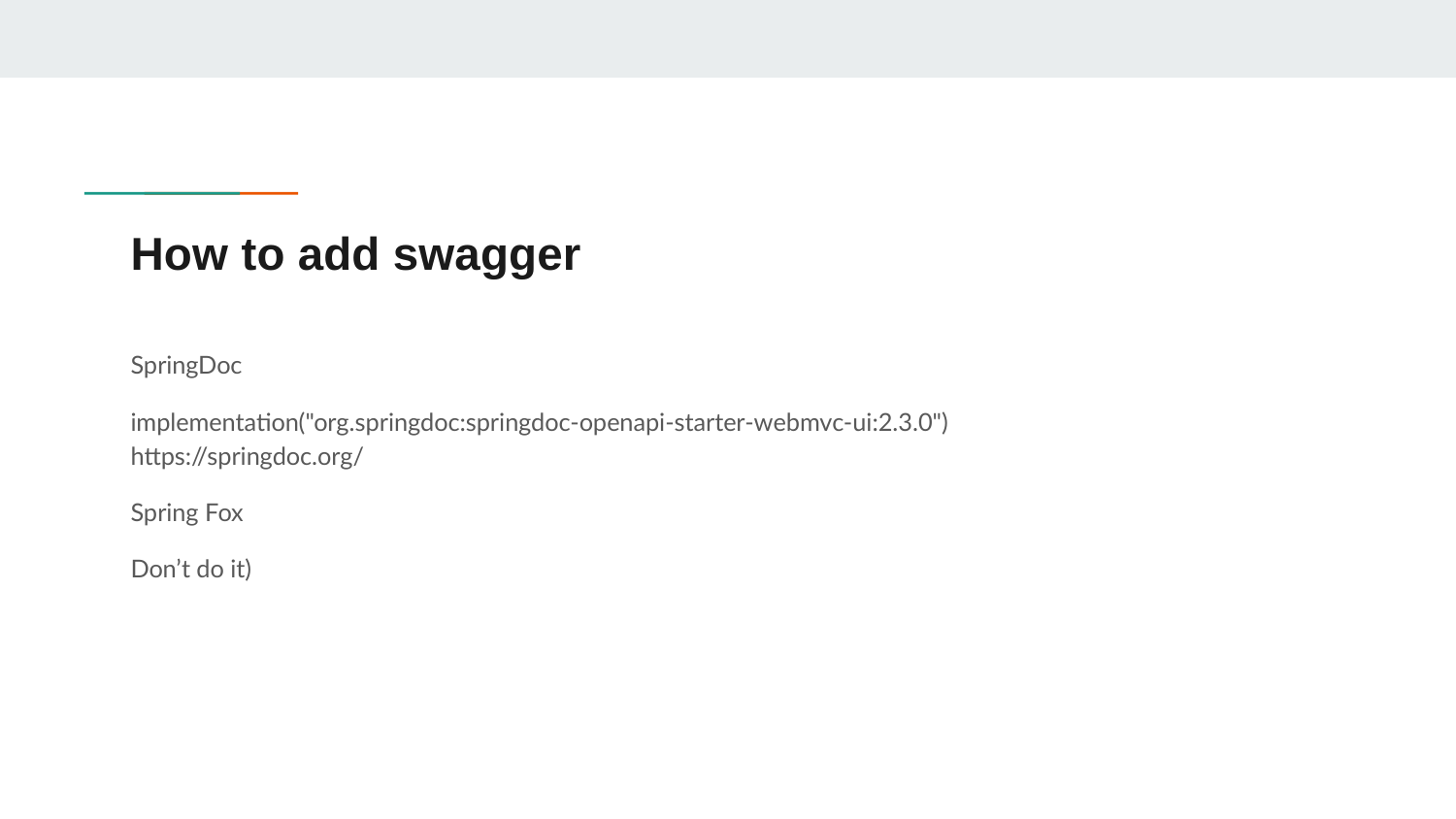

# How to add swagger
SpringDoc
implementation("org.springdoc:springdoc-openapi-starter-webmvc-ui:2.3.0")
https://springdoc.org/
Spring Fox
Don’t do it)